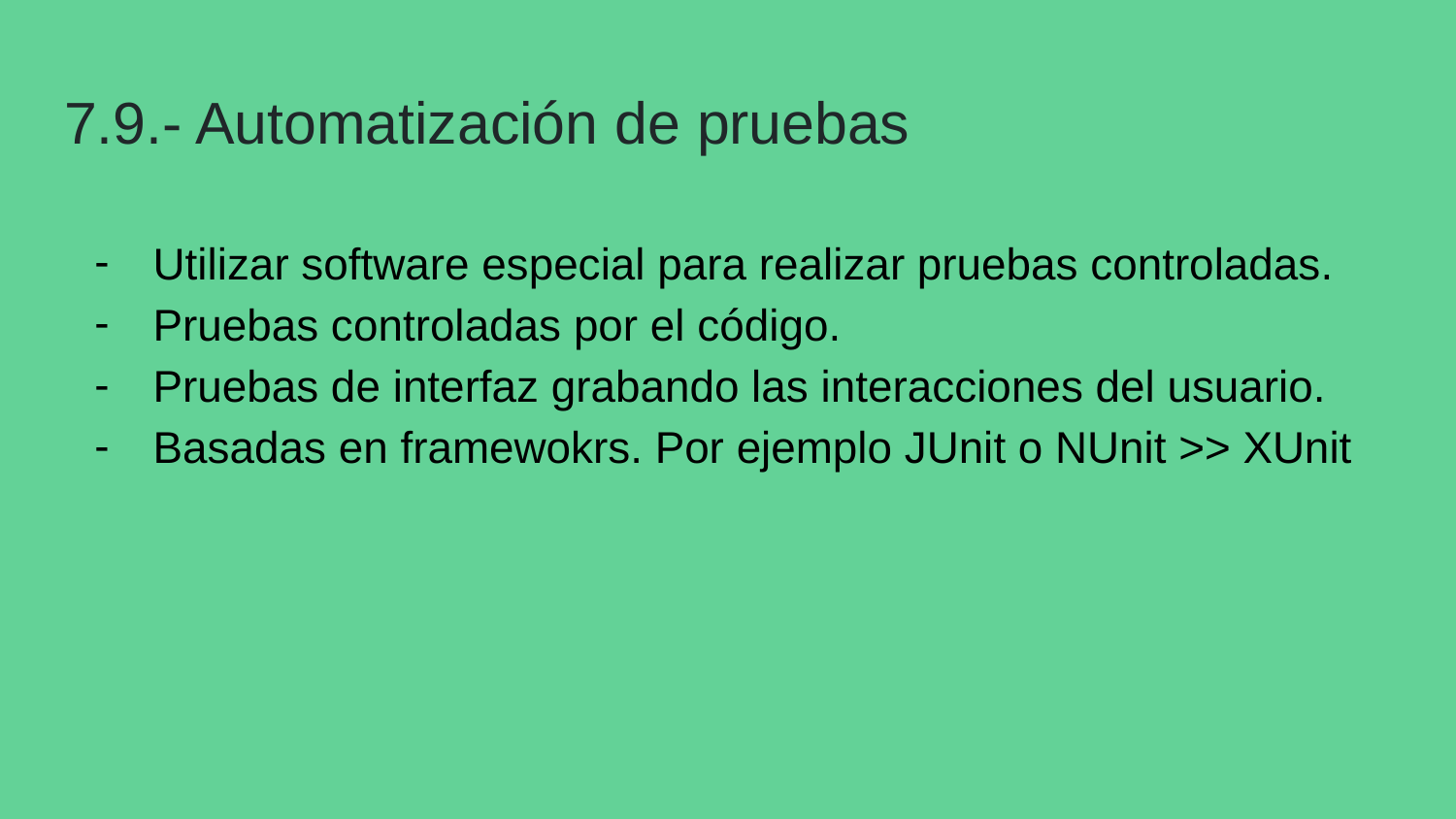

# 7.9.- Automatización de pruebas
Utilizar software especial para realizar pruebas controladas.
Pruebas controladas por el código.
Pruebas de interfaz grabando las interacciones del usuario.
Basadas en framewokrs. Por ejemplo JUnit o NUnit >> XUnit